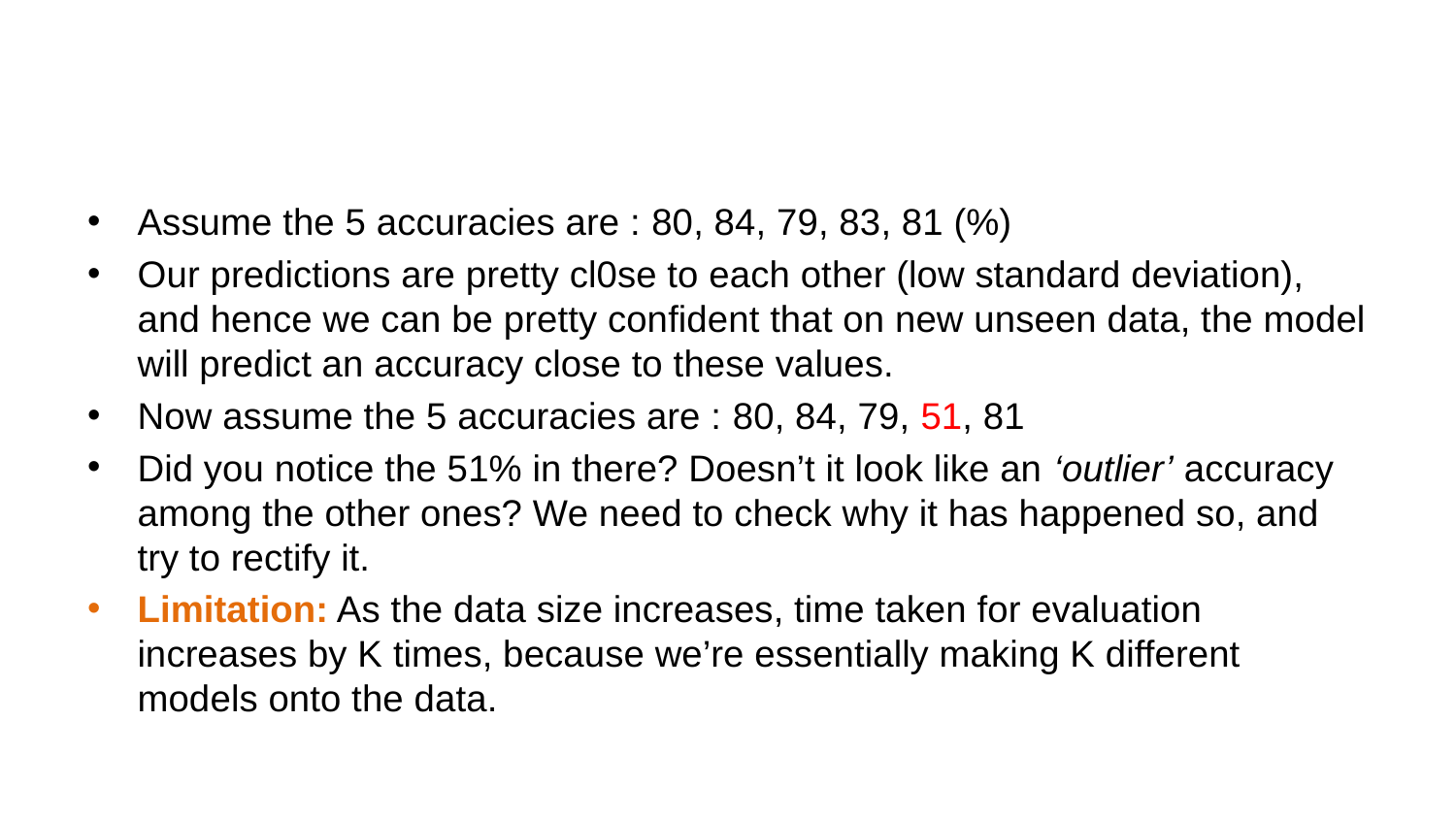

#
Assume the 5 accuracies are : 80, 84, 79, 83, 81 (%)
Our predictions are pretty cl0se to each other (low standard deviation), and hence we can be pretty confident that on new unseen data, the model will predict an accuracy close to these values.
Now assume the 5 accuracies are : 80, 84, 79, 51, 81
Did you notice the 51% in there? Doesn’t it look like an ‘outlier’ accuracy among the other ones? We need to check why it has happened so, and try to rectify it.
Limitation: As the data size increases, time taken for evaluation increases by K times, because we’re essentially making K different models onto the data.